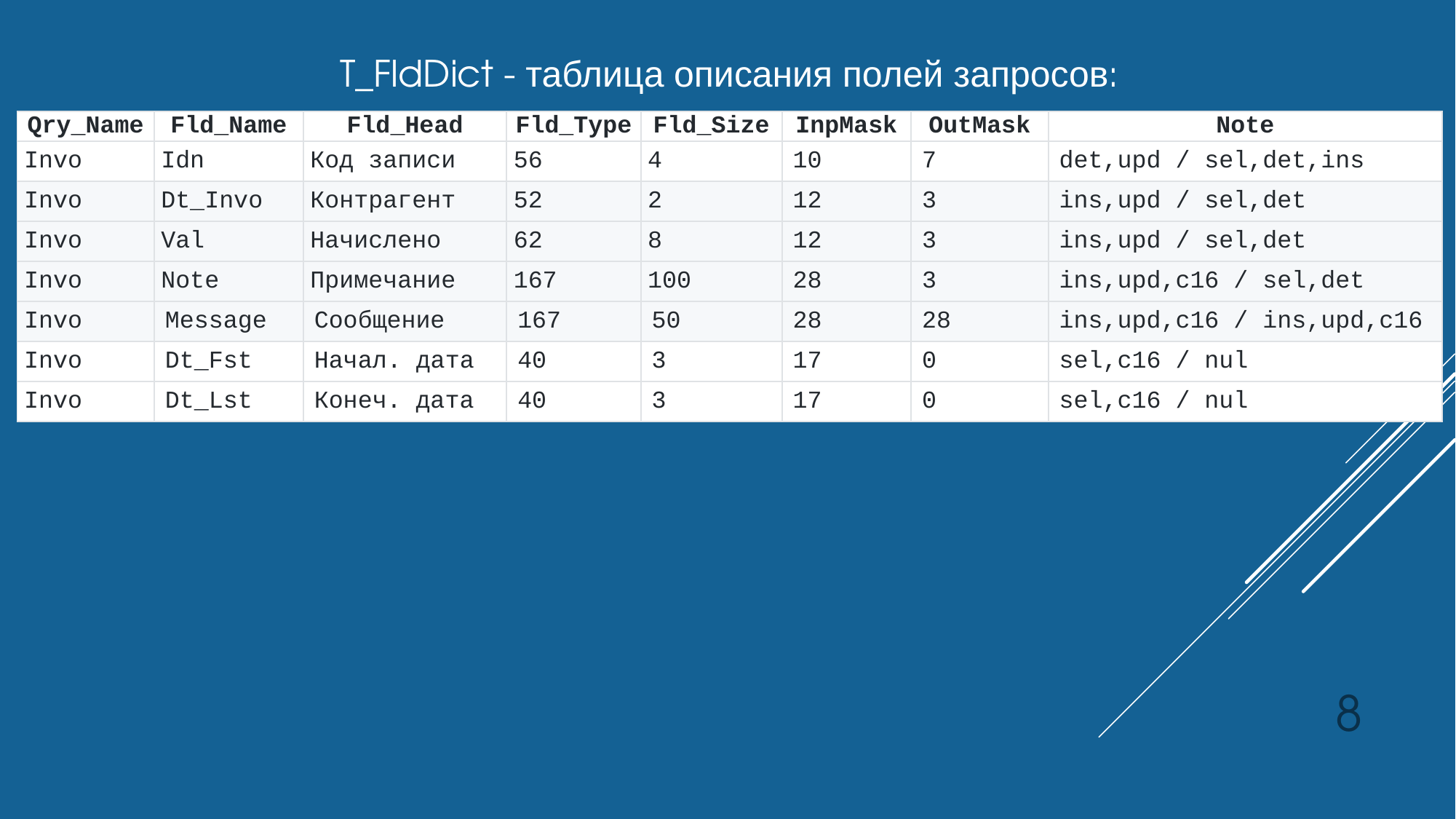

T_FldDict - таблица описания полей запросов:
| Qry\_Name | Fld\_Name | Fld\_Head | Fld\_Type | Fld\_Size | InpMask | OutMask | Note |
| --- | --- | --- | --- | --- | --- | --- | --- |
| Invo | Idn | Код записи | 56 | 4 | 10 | 7 | det,upd / sel,det,ins |
| Invo | Dt\_Invo | Контрагент | 52 | 2 | 12 | 3 | ins,upd / sel,det |
| Invo | Val | Начислено | 62 | 8 | 12 | 3 | ins,upd / sel,det |
| Invo | Note | Примечание | 167 | 100 | 28 | 3 | ins,upd,c16 / sel,det |
| Invo | Message | Сообщение | 167 | 50 | 28 | 28 | ins,upd,c16 / ins,upd,c16 |
| Invo | Dt\_Fst | Начал. дата | 40 | 3 | 17 | 0 | sel,c16 / nul |
| Invo | Dt\_Lst | Конеч. дата | 40 | 3 | 17 | 0 | sel,c16 / nul |
8